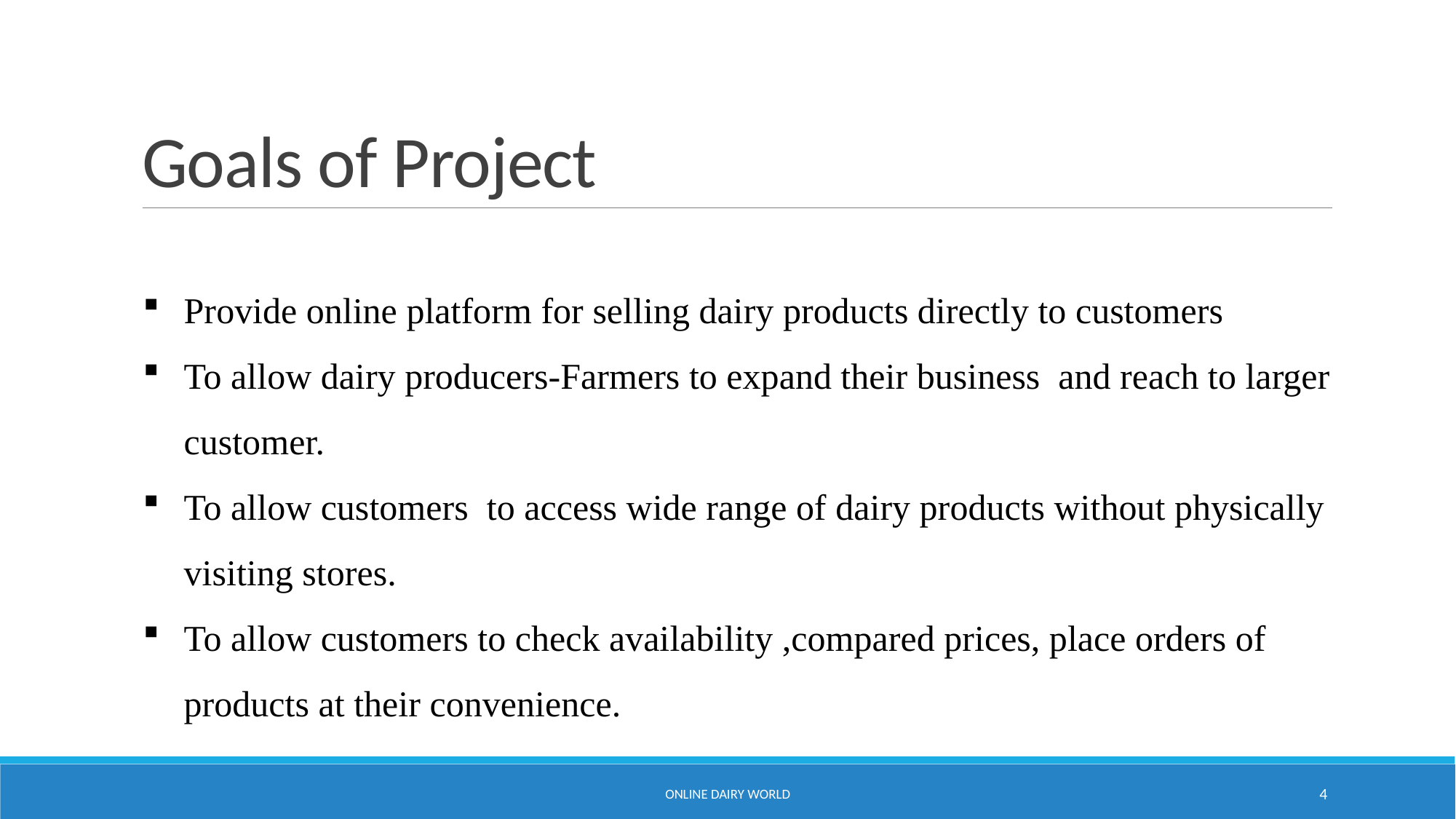

# Goals of Project
Provide online platform for selling dairy products directly to customers
To allow dairy producers-Farmers to expand their business  and reach to larger customer.
To allow customers  to access wide range of dairy products without physically  visiting stores.
To allow customers to check availability ,compared prices, place orders of products at their convenience.
online Dairy world
4